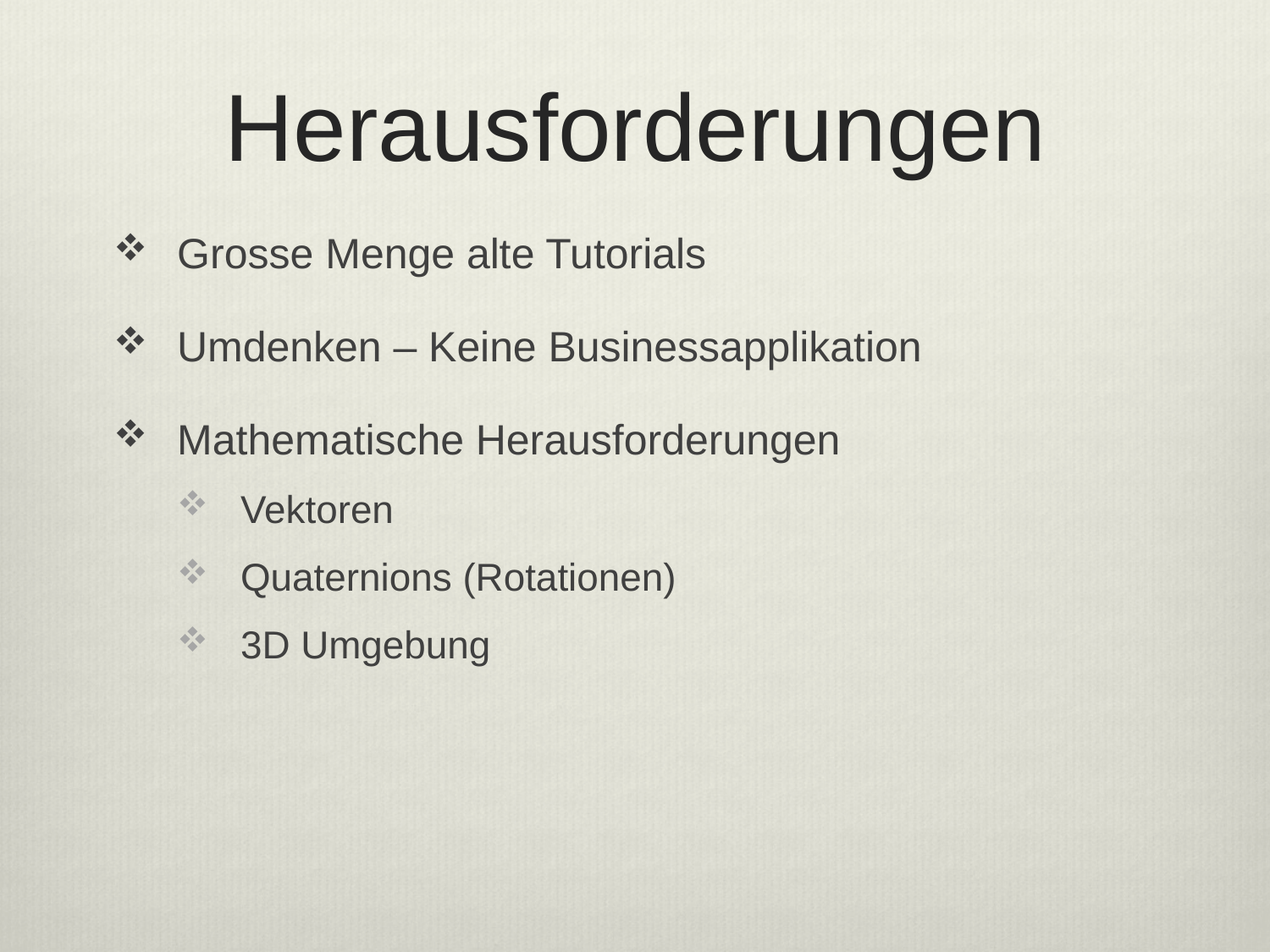

# Herausforderungen
Grosse Menge alte Tutorials
Umdenken – Keine Businessapplikation
Mathematische Herausforderungen
Vektoren
Quaternions (Rotationen)
3D Umgebung